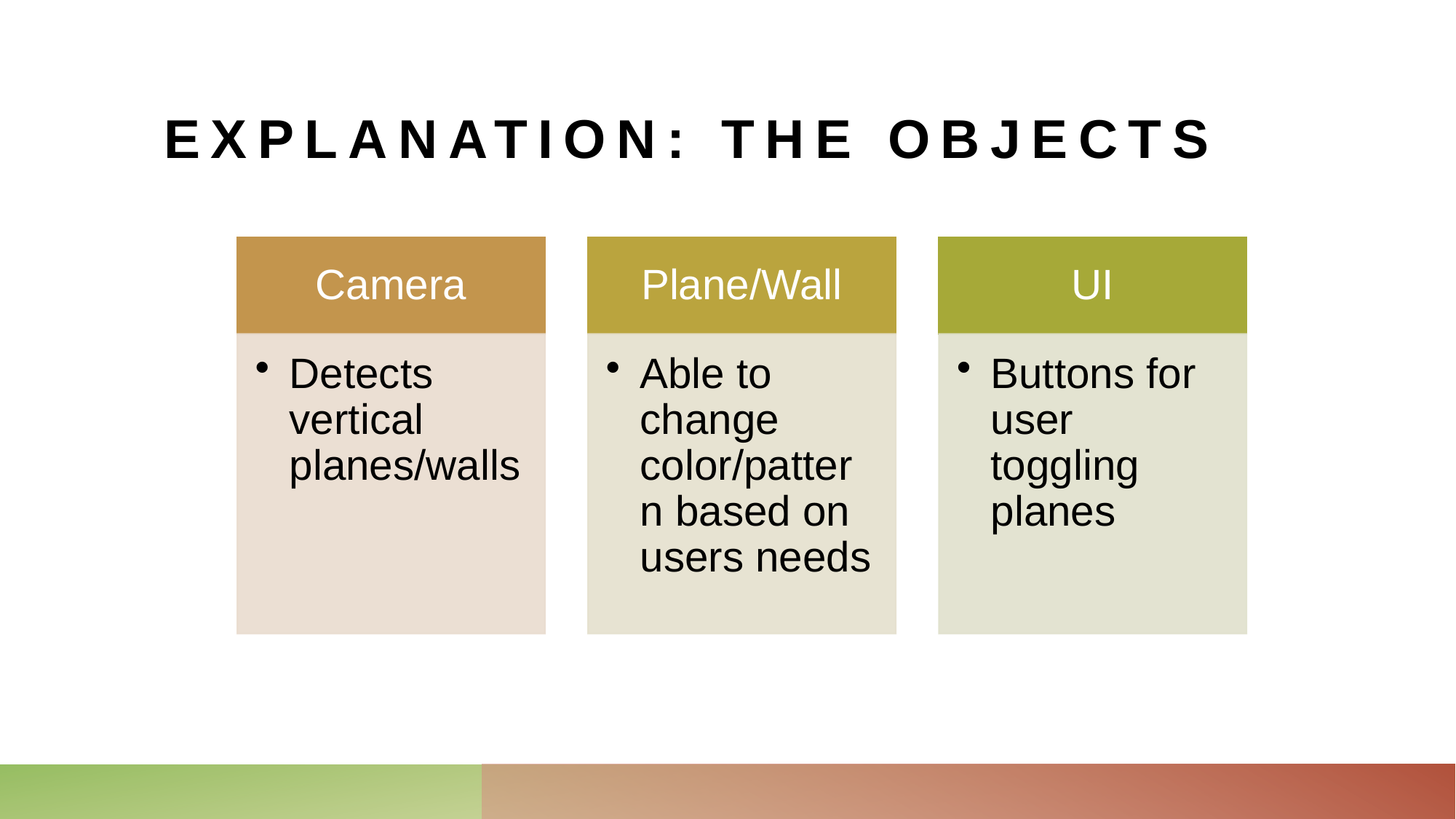

# Explanation: THE OBJECTS
Camera
Detects vertical planes/walls

Plane/Wall
Able to change color/pattern based on users needs
UI
Buttons for user toggling planes